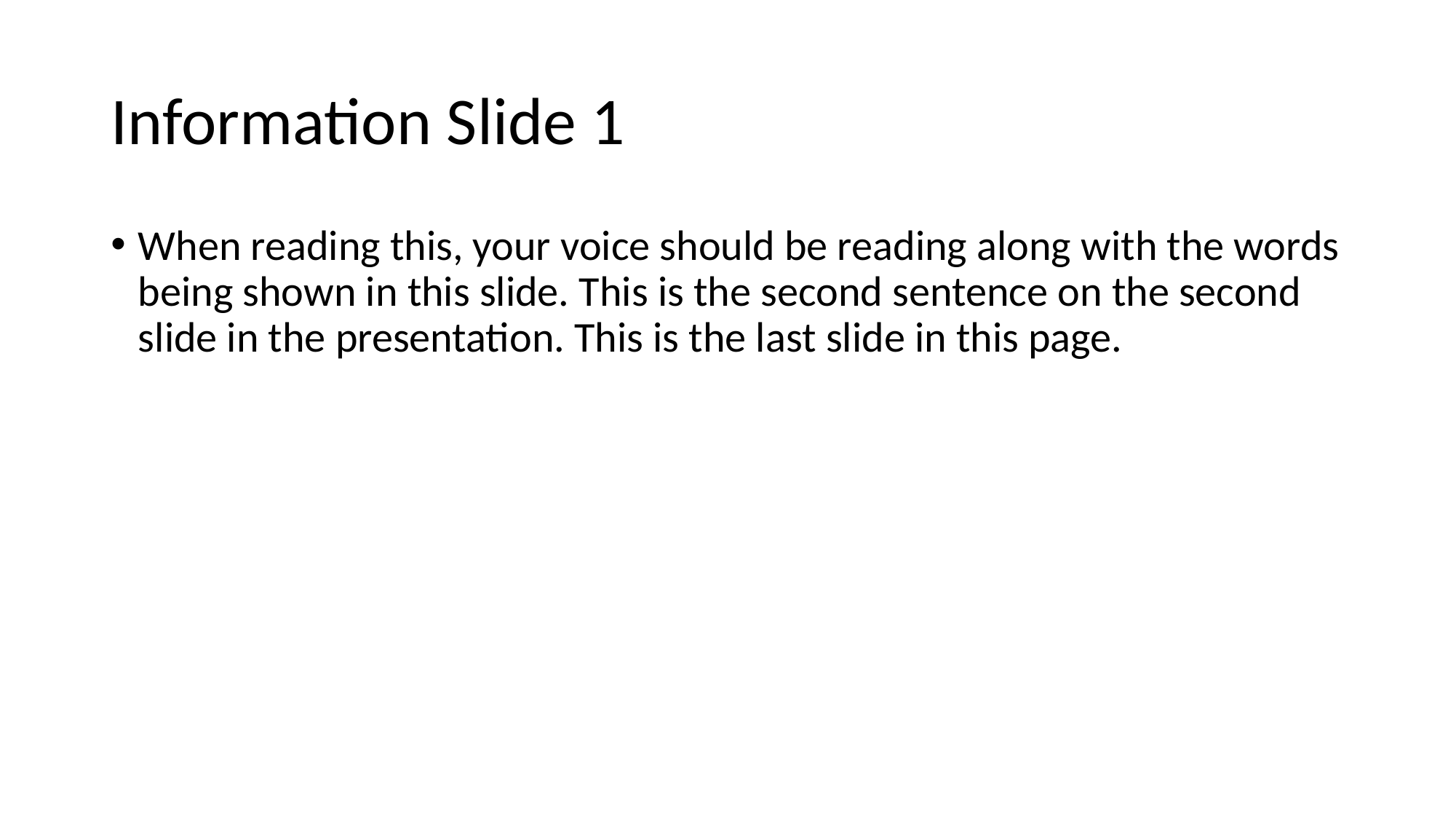

# Information Slide 1
When reading this, your voice should be reading along with the words being shown in this slide. This is the second sentence on the second slide in the presentation. This is the last slide in this page.